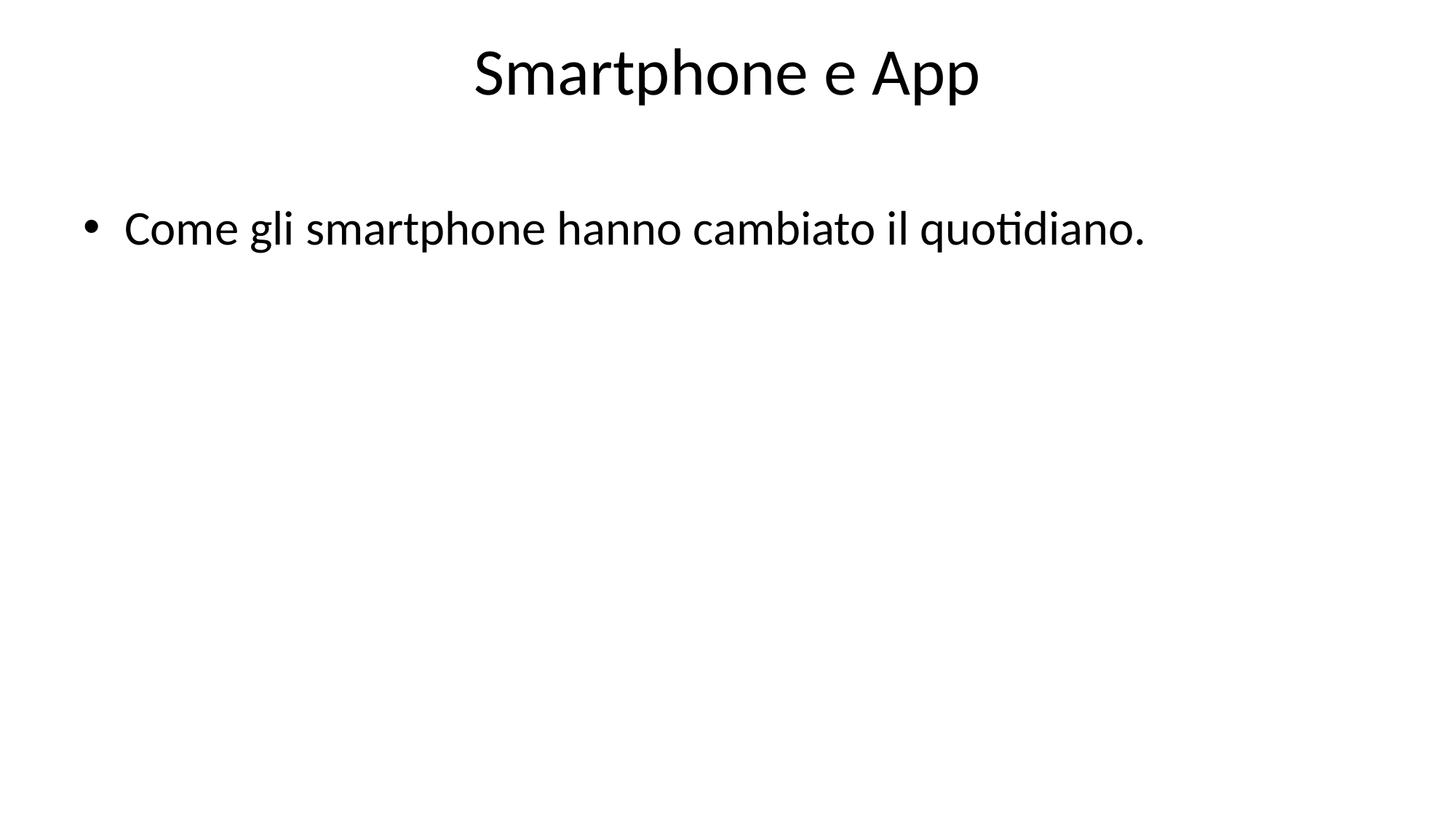

# Smartphone e App
Come gli smartphone hanno cambiato il quotidiano.